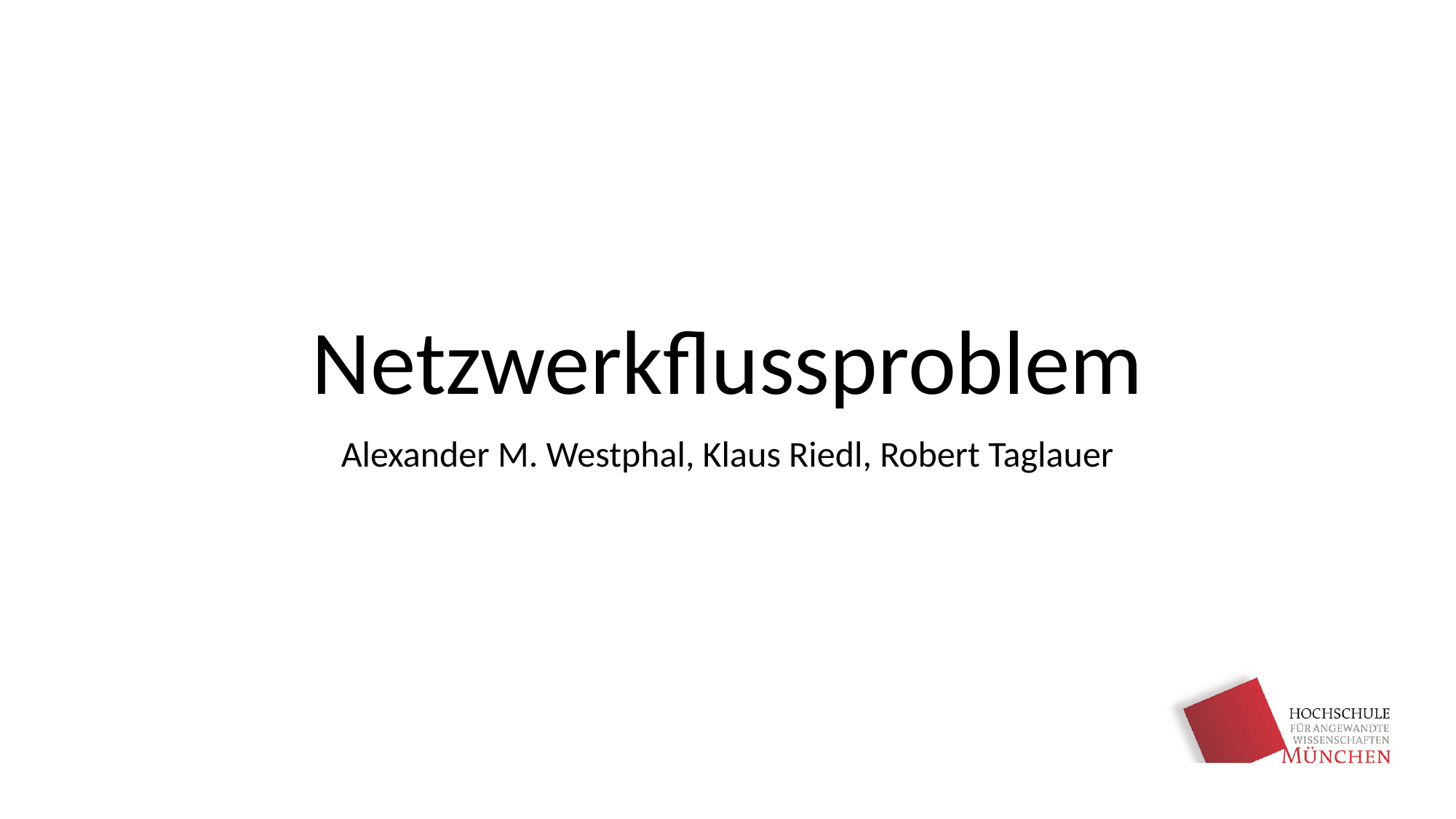

# Netzwerkflussproblem
Alexander M. Westphal, Klaus Riedl, Robert Taglauer